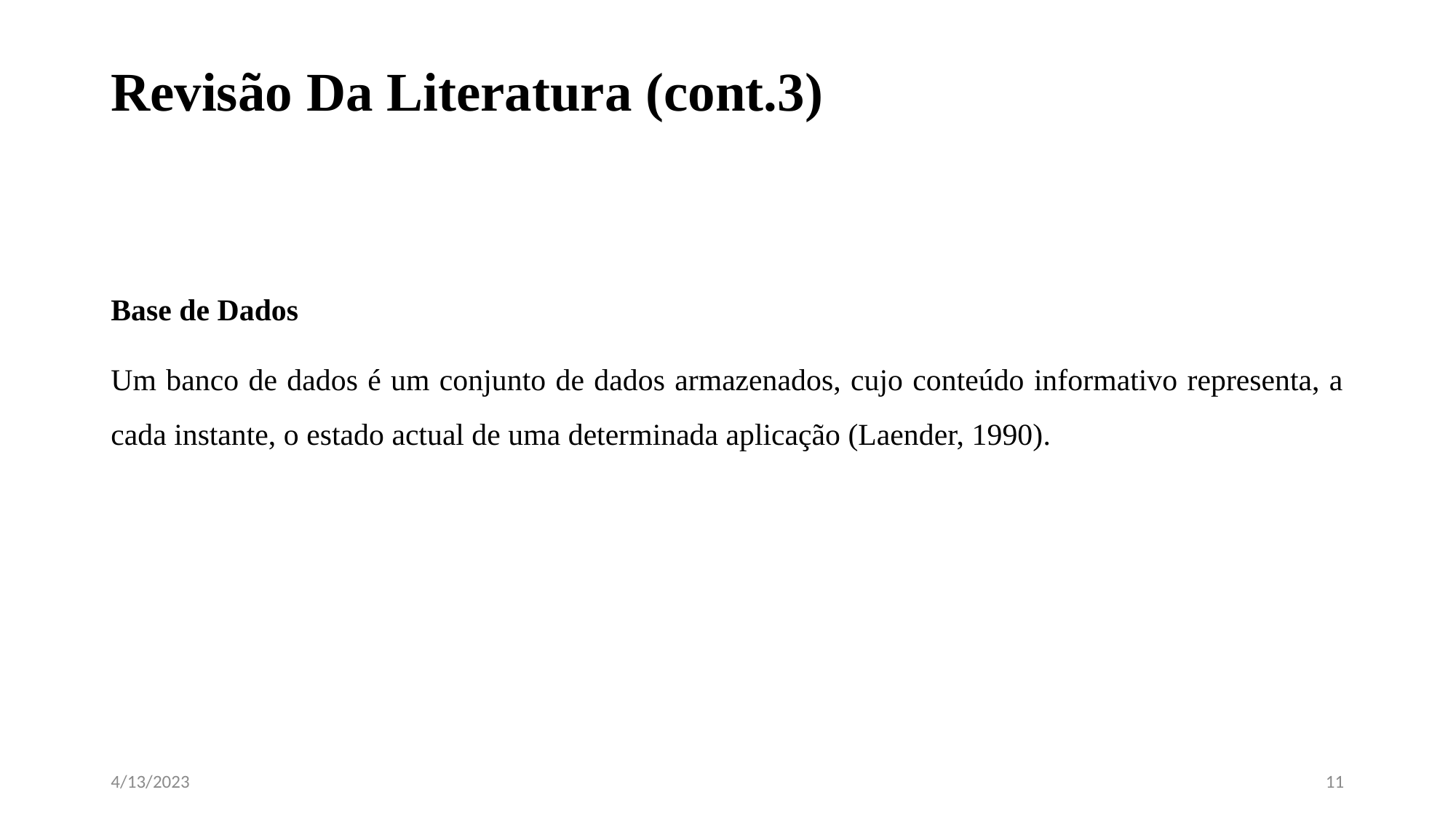

# Revisão Da Literatura (cont.3)

Base de Dados
Um banco de dados é um conjunto de dados armazenados, cujo conteúdo informativo representa, a cada instante, o estado actual de uma determinada aplicação (Laender, 1990).

4/13/2023
11